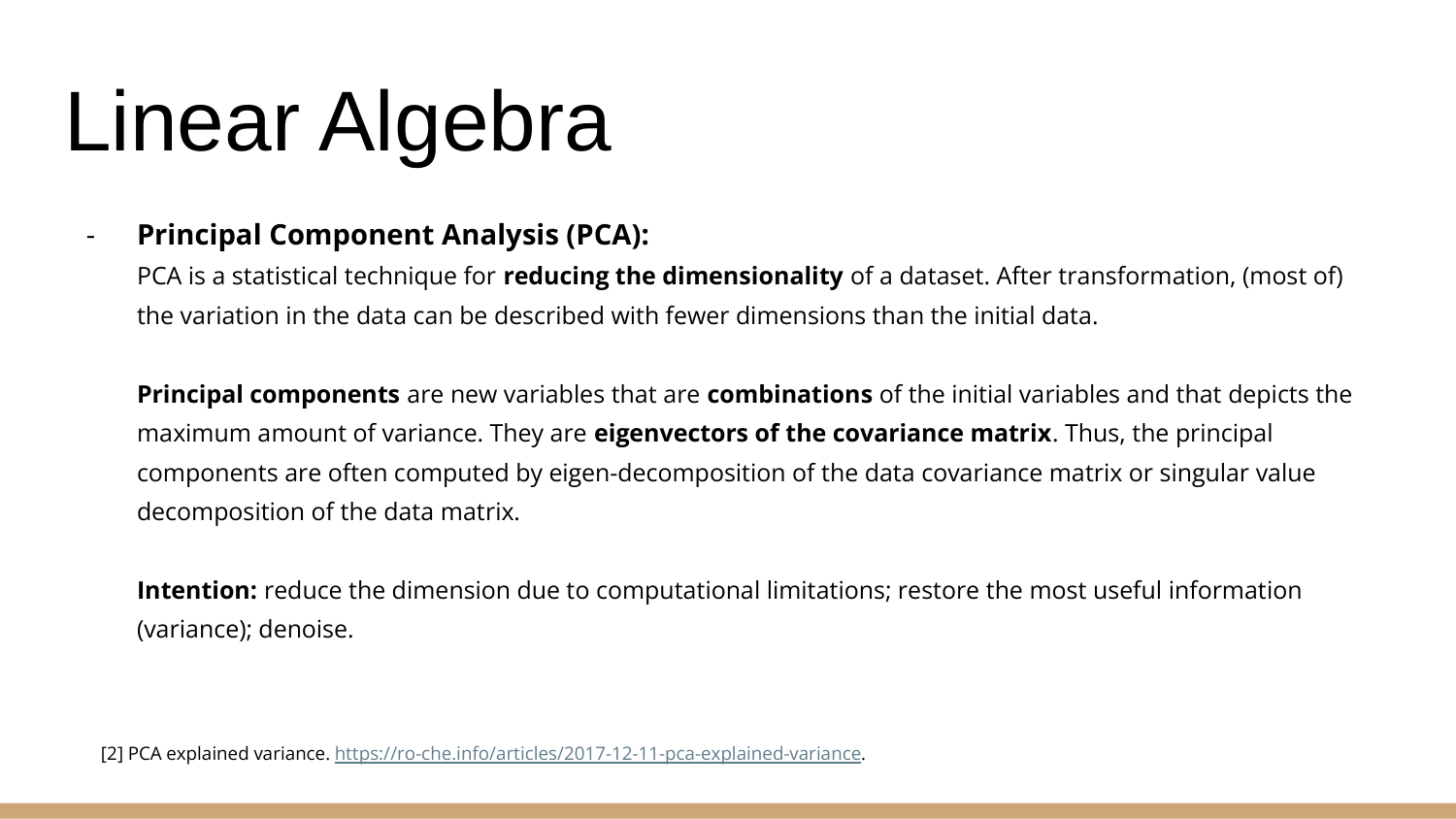

# Linear Algebra
Principal Component Analysis (PCA):
PCA is a statistical technique for reducing the dimensionality of a dataset. After transformation, (most of) the variation in the data can be described with fewer dimensions than the initial data.

Principal components are new variables that are combinations of the initial variables and that depicts the maximum amount of variance. They are eigenvectors of the covariance matrix. Thus, the principal components are often computed by eigen-decomposition of the data covariance matrix or singular value decomposition of the data matrix.

Intention: reduce the dimension due to computational limitations; restore the most useful information (variance); denoise.

[2] PCA explained variance. https://ro-che.info/articles/2017-12-11-pca-explained-variance.